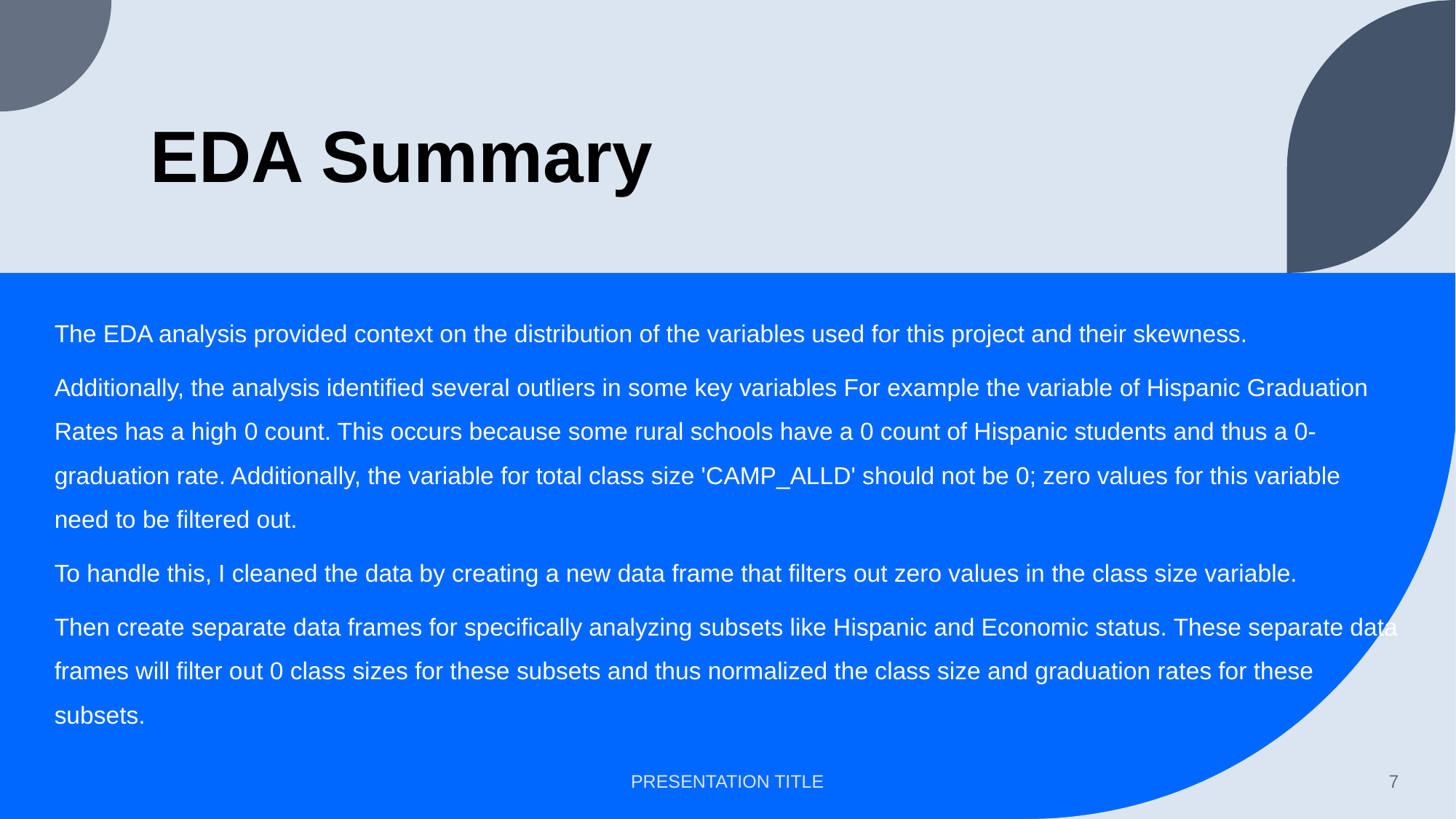

# EDA Summary
The EDA analysis provided context on the distribution of the variables used for this project and their skewness.
Additionally, the analysis identified several outliers in some key variables For example the variable of Hispanic Graduation Rates has a high 0 count. This occurs because some rural schools have a 0 count of Hispanic students and thus a 0-graduation rate. Additionally, the variable for total class size 'CAMP_ALLD' should not be 0; zero values for this variable need to be filtered out.
To handle this, I cleaned the data by creating a new data frame that filters out zero values in the class size variable.
Then create separate data frames for specifically analyzing subsets like Hispanic and Economic status. These separate data frames will filter out 0 class sizes for these subsets and thus normalized the class size and graduation rates for these subsets.
PRESENTATION TITLE
7